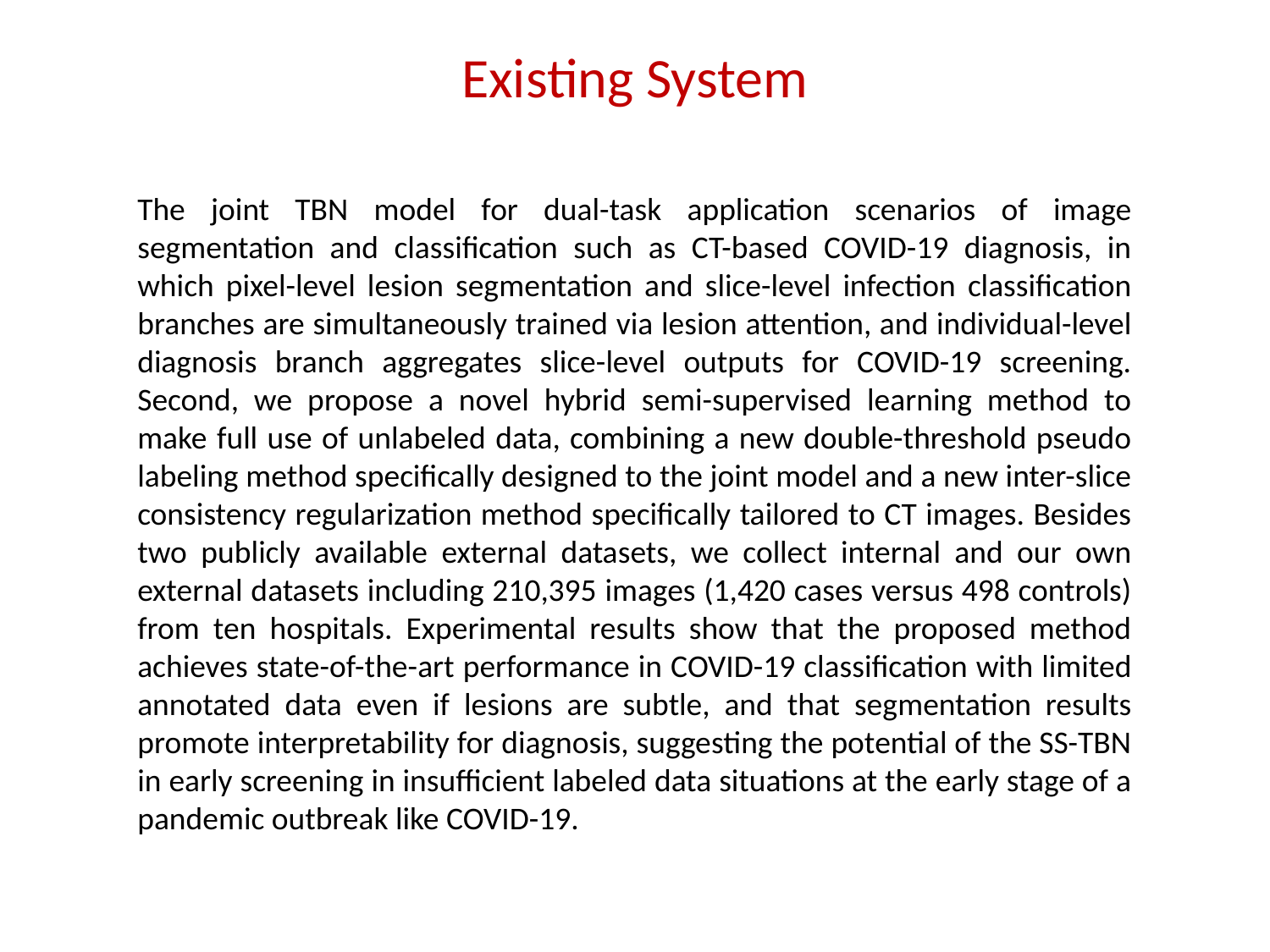

# Existing System
The joint TBN model for dual-task application scenarios of image segmentation and classification such as CT-based COVID-19 diagnosis, in which pixel-level lesion segmentation and slice-level infection classification branches are simultaneously trained via lesion attention, and individual-level diagnosis branch aggregates slice-level outputs for COVID-19 screening. Second, we propose a novel hybrid semi-supervised learning method to make full use of unlabeled data, combining a new double-threshold pseudo labeling method specifically designed to the joint model and a new inter-slice consistency regularization method specifically tailored to CT images. Besides two publicly available external datasets, we collect internal and our own external datasets including 210,395 images (1,420 cases versus 498 controls) from ten hospitals. Experimental results show that the proposed method achieves state-of-the-art performance in COVID-19 classification with limited annotated data even if lesions are subtle, and that segmentation results promote interpretability for diagnosis, suggesting the potential of the SS-TBN in early screening in insufficient labeled data situations at the early stage of a pandemic outbreak like COVID-19.